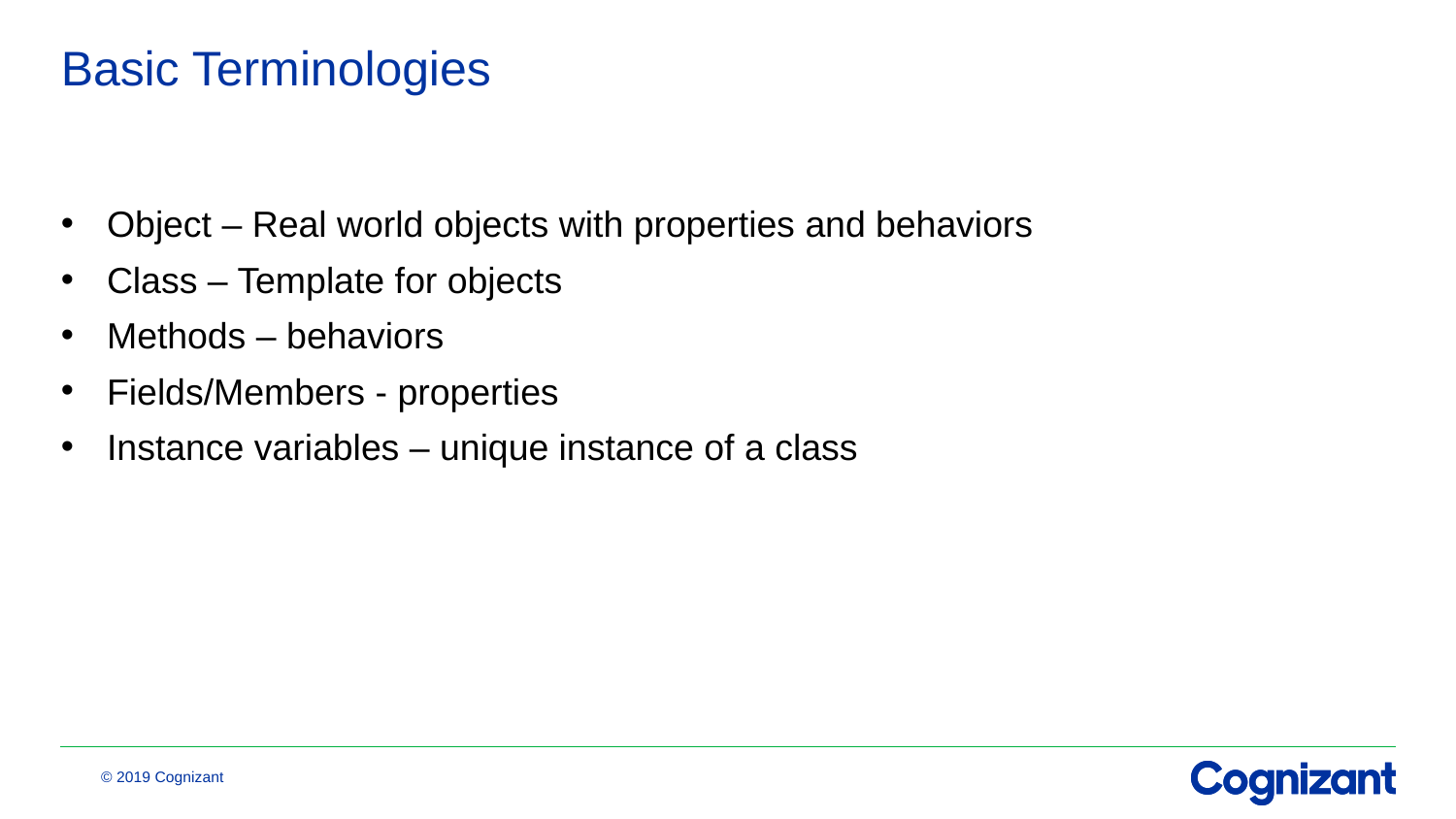

# Basic Terminologies
Object – Real world objects with properties and behaviors
Class – Template for objects
Methods – behaviors
Fields/Members - properties
Instance variables – unique instance of a class